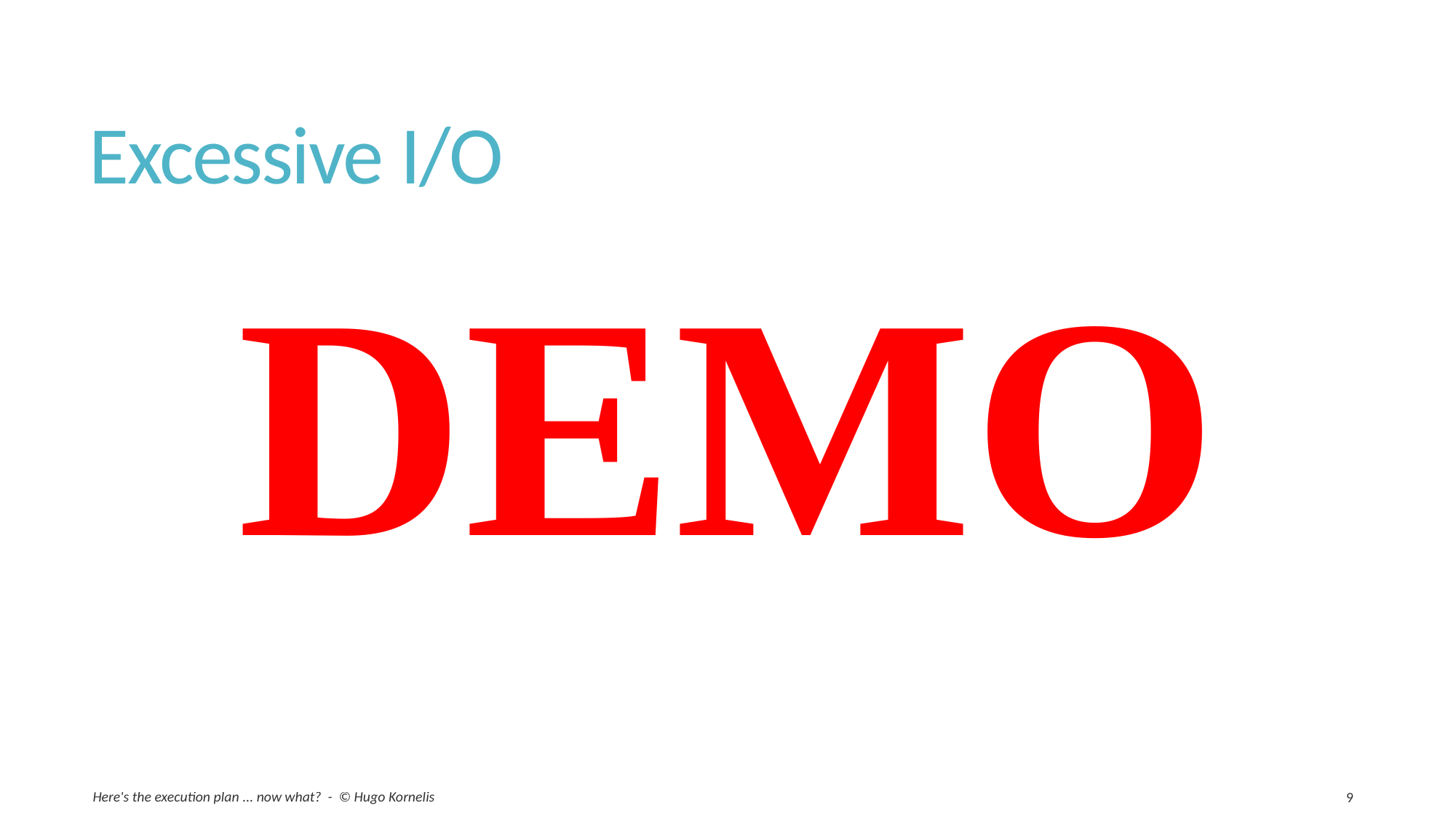

# Excessive I/O
DEMO
Here's the execution plan ... now what?  -  © Hugo Kornelis
9